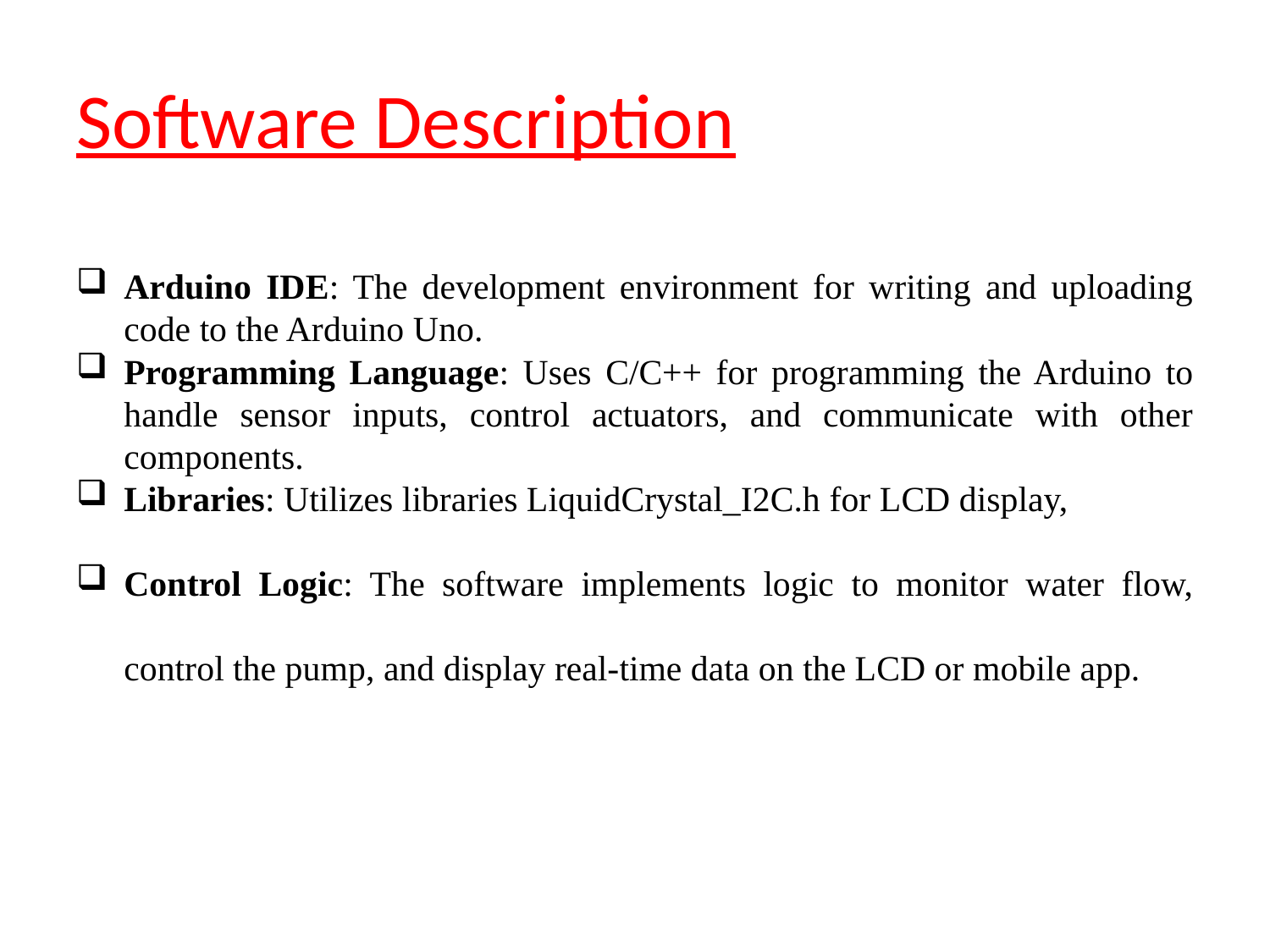

# Software Description
Arduino IDE: The development environment for writing and uploading code to the Arduino Uno.
Programming Language: Uses C/C++ for programming the Arduino to handle sensor inputs, control actuators, and communicate with other components.
Libraries: Utilizes libraries LiquidCrystal_I2C.h for LCD display,
Control Logic: The software implements logic to monitor water flow, control the pump, and display real-time data on the LCD or mobile app.